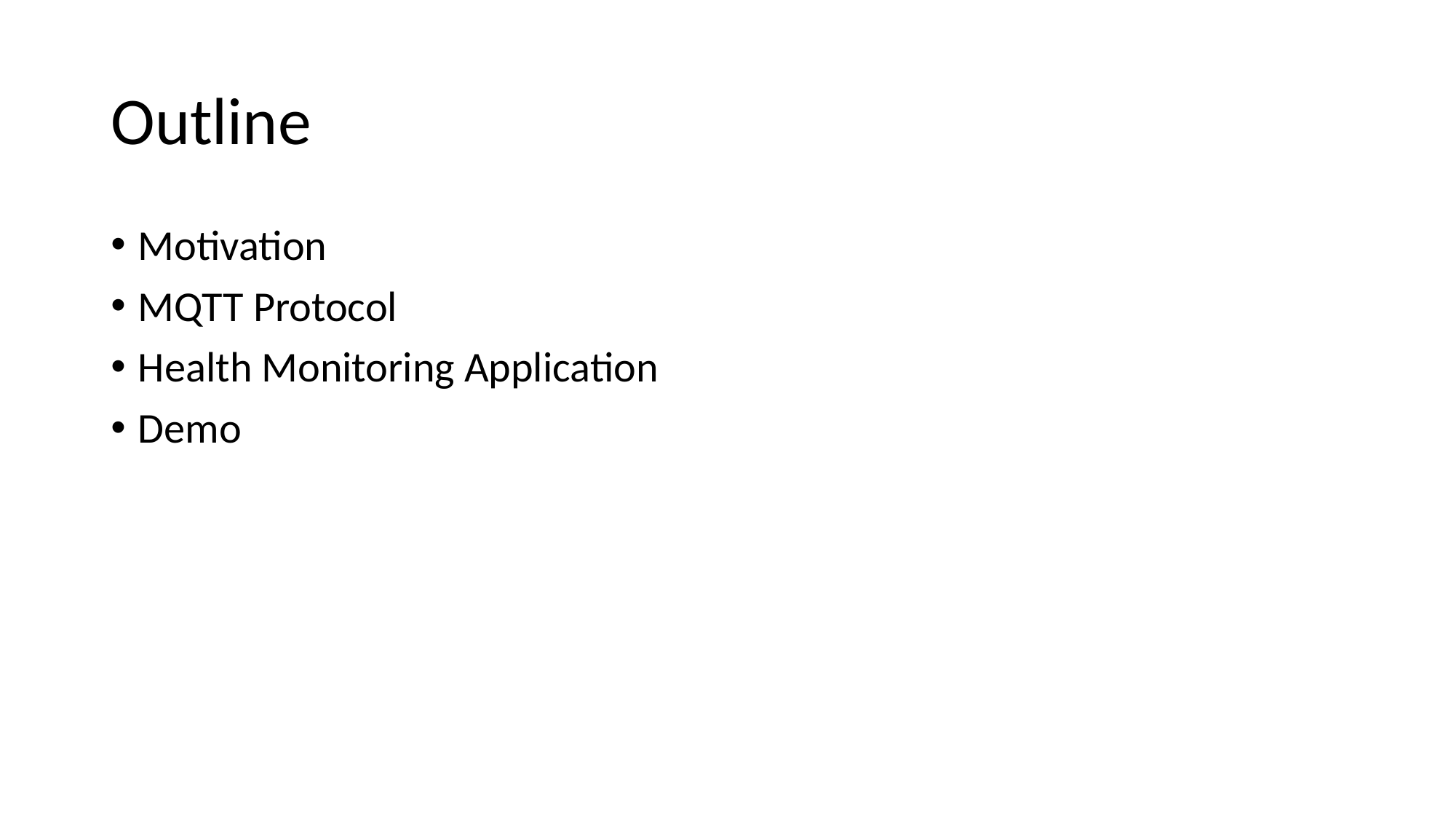

# Outline
Motivation
MQTT Protocol
Health Monitoring Application
Demo